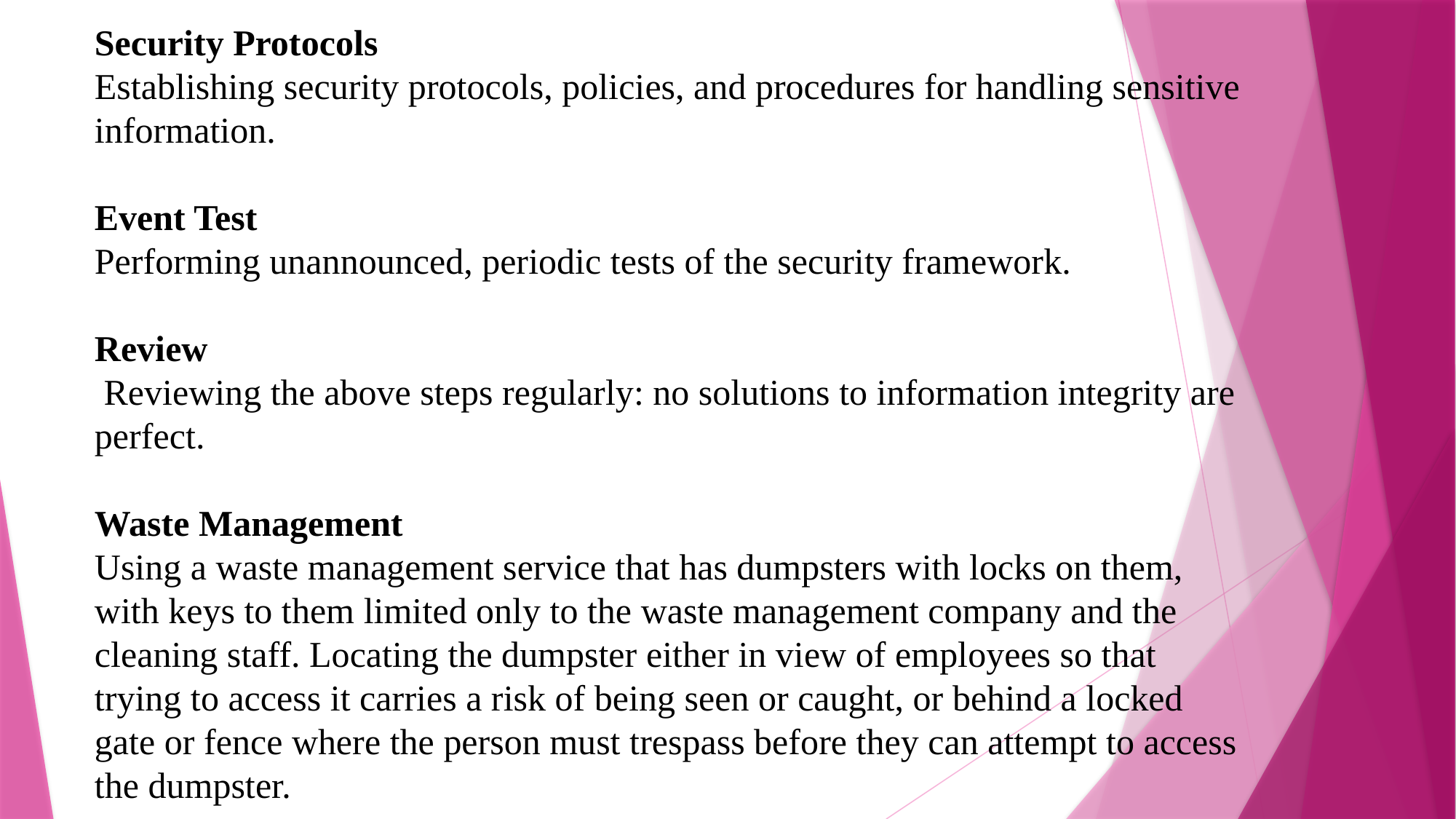

Security Protocols
Establishing security protocols, policies, and procedures for handling sensitive information.

Event Test
Performing unannounced, periodic tests of the security framework.

Review
 Reviewing the above steps regularly: no solutions to information integrity are perfect.

Waste Management
Using a waste management service that has dumpsters with locks on them, with keys to them limited only to the waste management company and the cleaning staff. Locating the dumpster either in view of employees so that trying to access it carries a risk of being seen or caught, or behind a locked gate or fence where the person must trespass before they can attempt to access the dumpster.